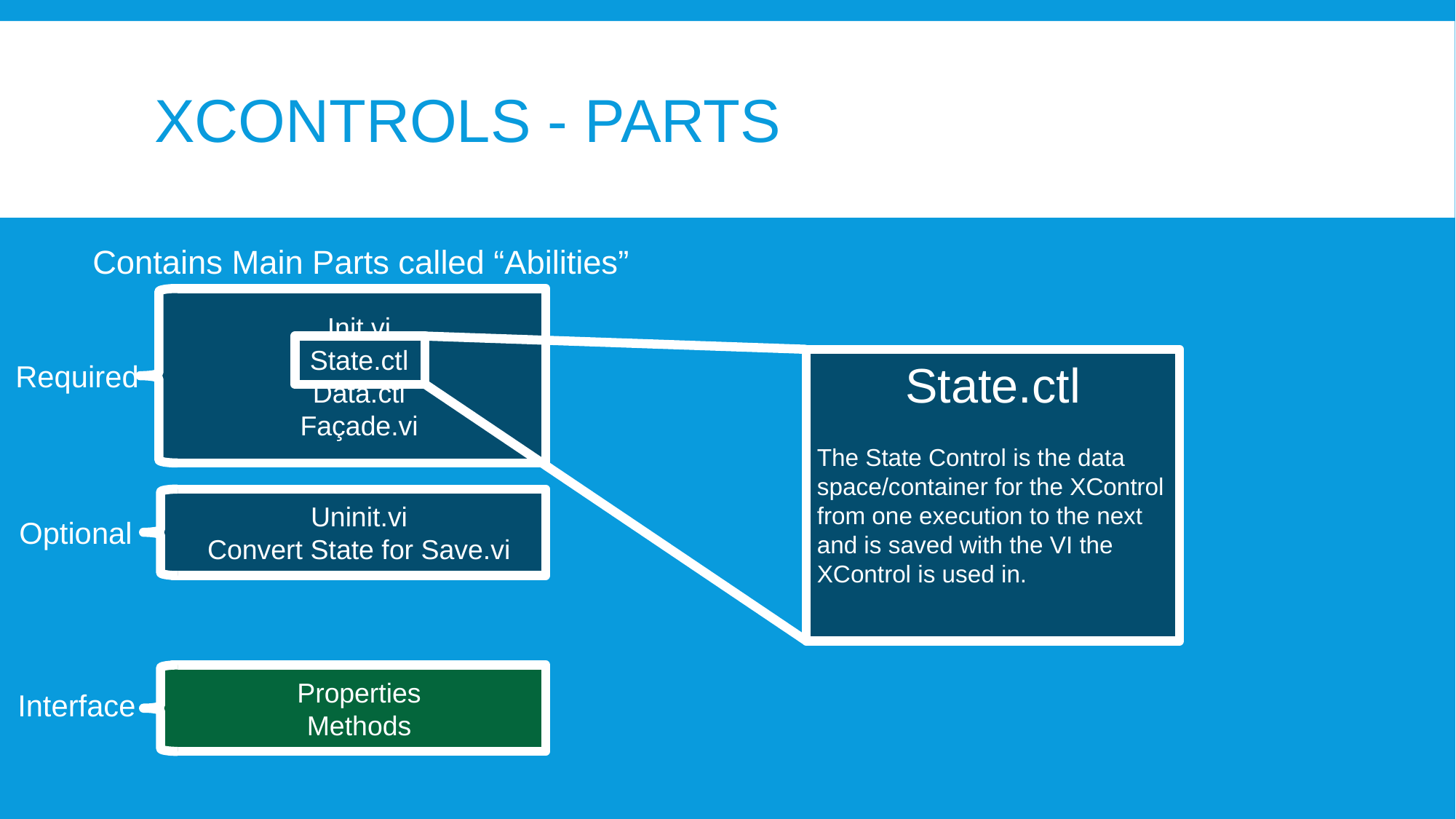

# XControls - Parts
Contains Main Parts called “Abilities”

Init.vi
State.ctl
Data.ctl
Façade.vi

State.ctl

The State Control is the data space/container for the XControl from one execution to the next and is saved with the VI the XControl is used in.

Required

Uninit.vi
Convert State for Save.vi
Optional

Properties
Methods
Interface